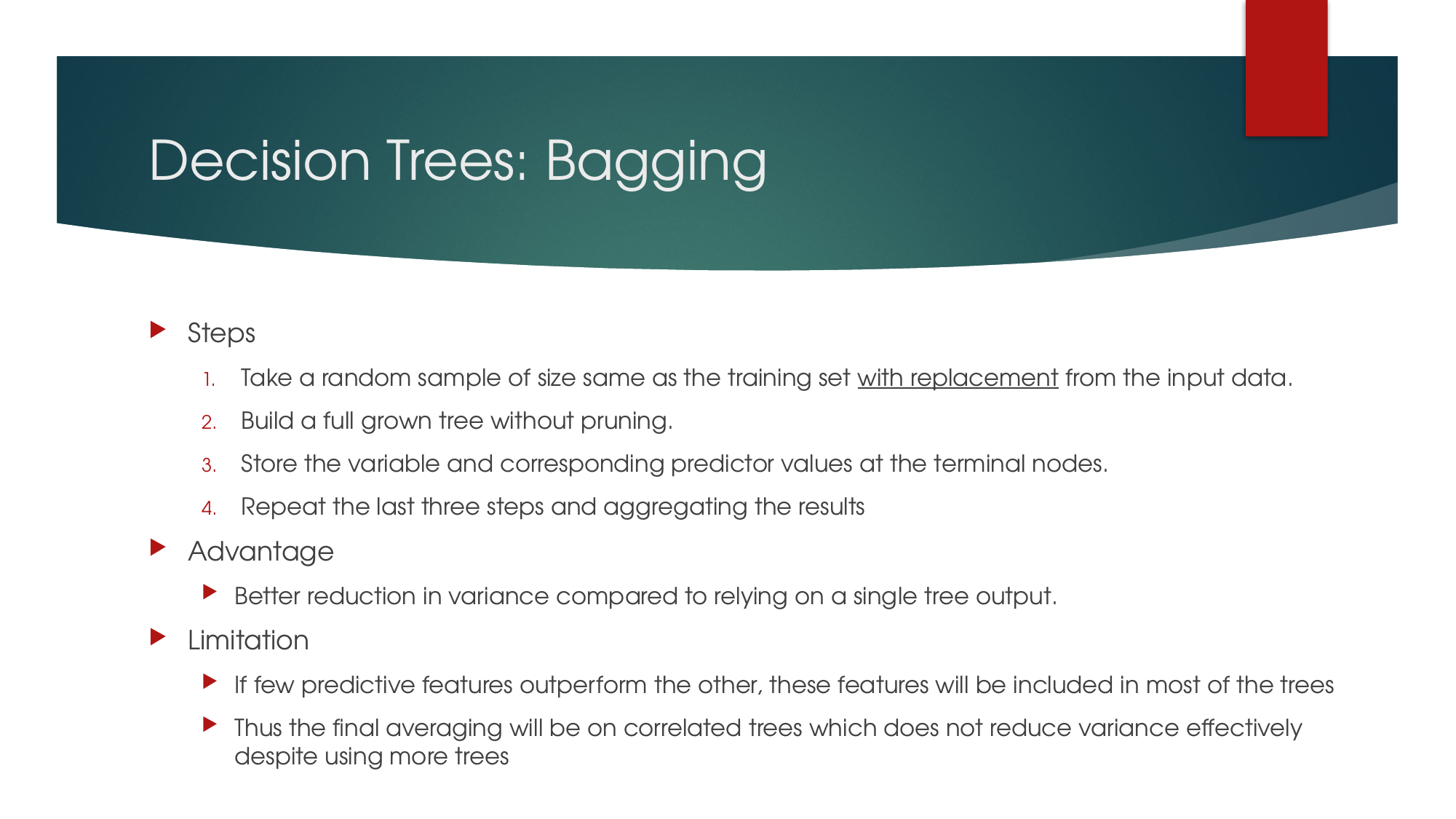

# Decision Trees: Bagging
Steps
Take a random sample of size same as the training set with replacement from the input data.
Build a full grown tree without pruning.
Store the variable and corresponding predictor values at the terminal nodes.
Repeat the last three steps and aggregating the results
Advantage
Better reduction in variance compared to relying on a single tree output.
Limitation
If few predictive features outperform the other, these features will be included in most of the trees
Thus the final averaging will be on correlated trees which does not reduce variance effectively despite using more trees